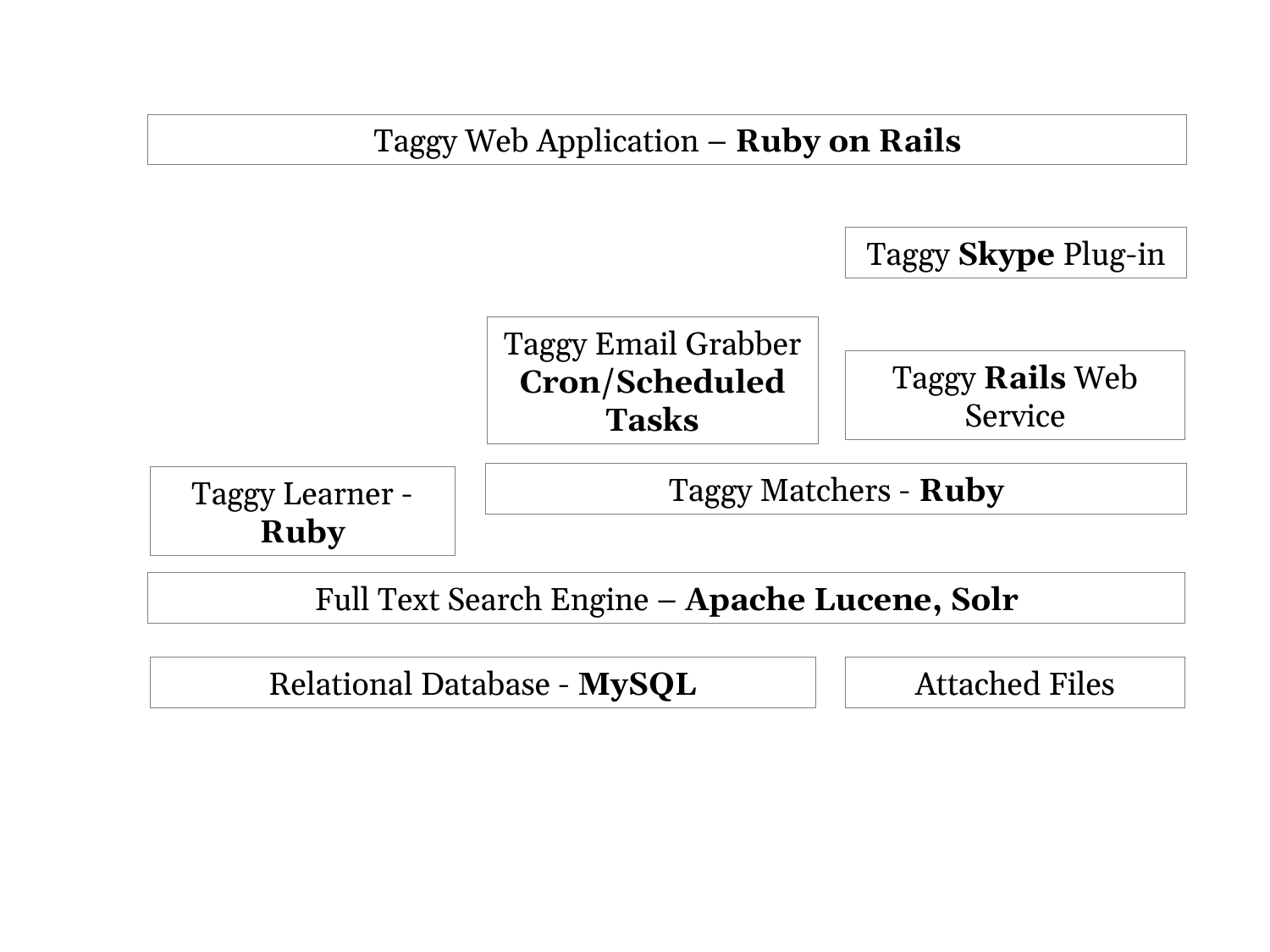

Taggy Web Application – Ruby on Rails
Taggy Skype Plug-in
Taggy Email Grabber
Cron/Scheduled Tasks
Taggy Rails Web Service
Taggy Matchers - Ruby
Taggy Learner - Ruby
Full Text Search Engine – Apache Lucene, Solr
Relational Database - MySQL
Attached Files